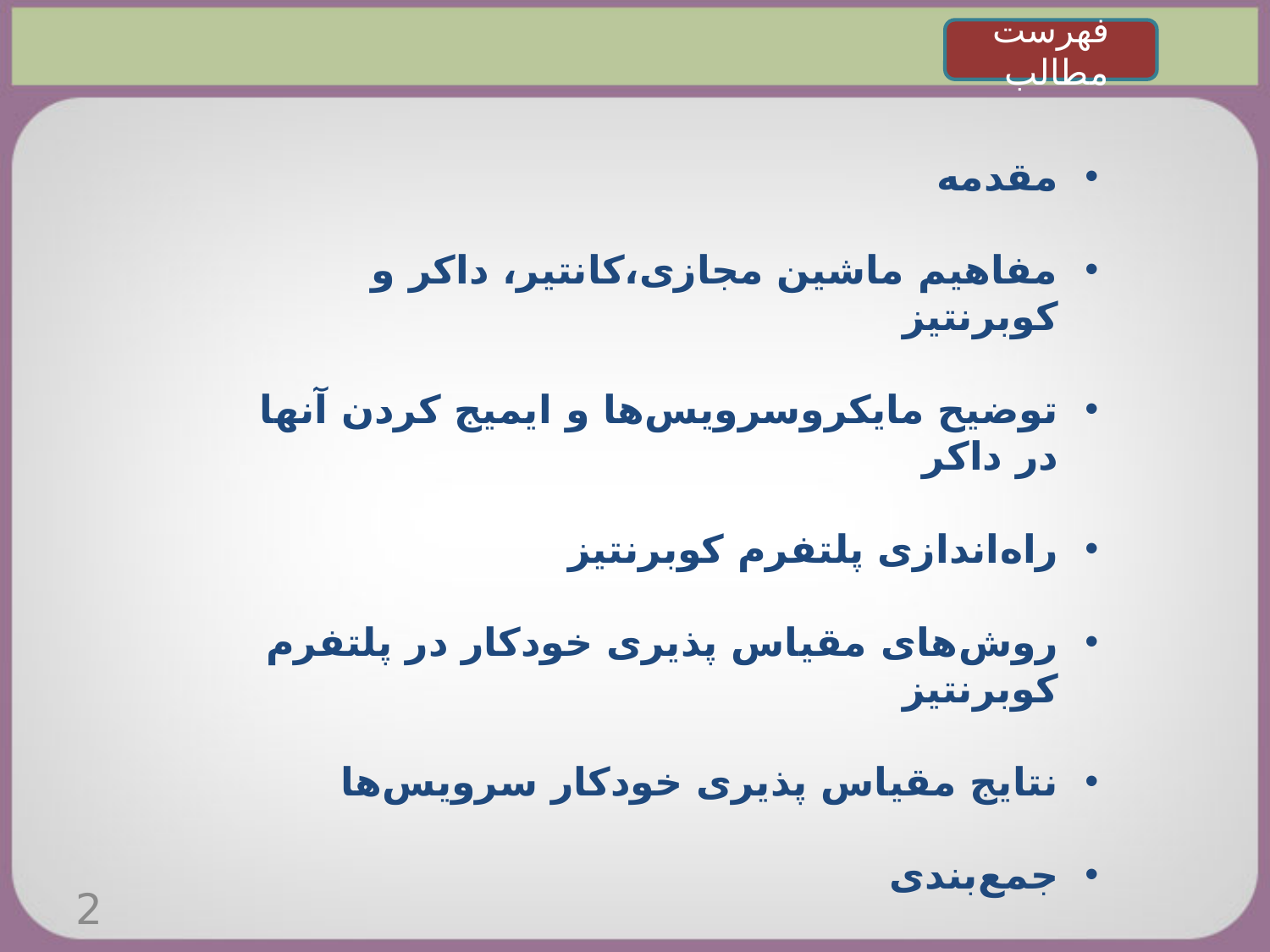

فهرست مطالب
مقدمه

مفاهیم ماشین مجازی،کانتیر، داکر و کوبرنتیز

توضیح مایکروسرویس‌ها و ایمیج کردن آنها در داکر

راه‌اندازی پلتفرم کوبرنتیز

روش‌های مقیاس پذیری خودکار در پلتفرم کوبرنتیز

نتایج مقیاس پذیری خودکار سرویس‌ها

جمع‌بندی

2